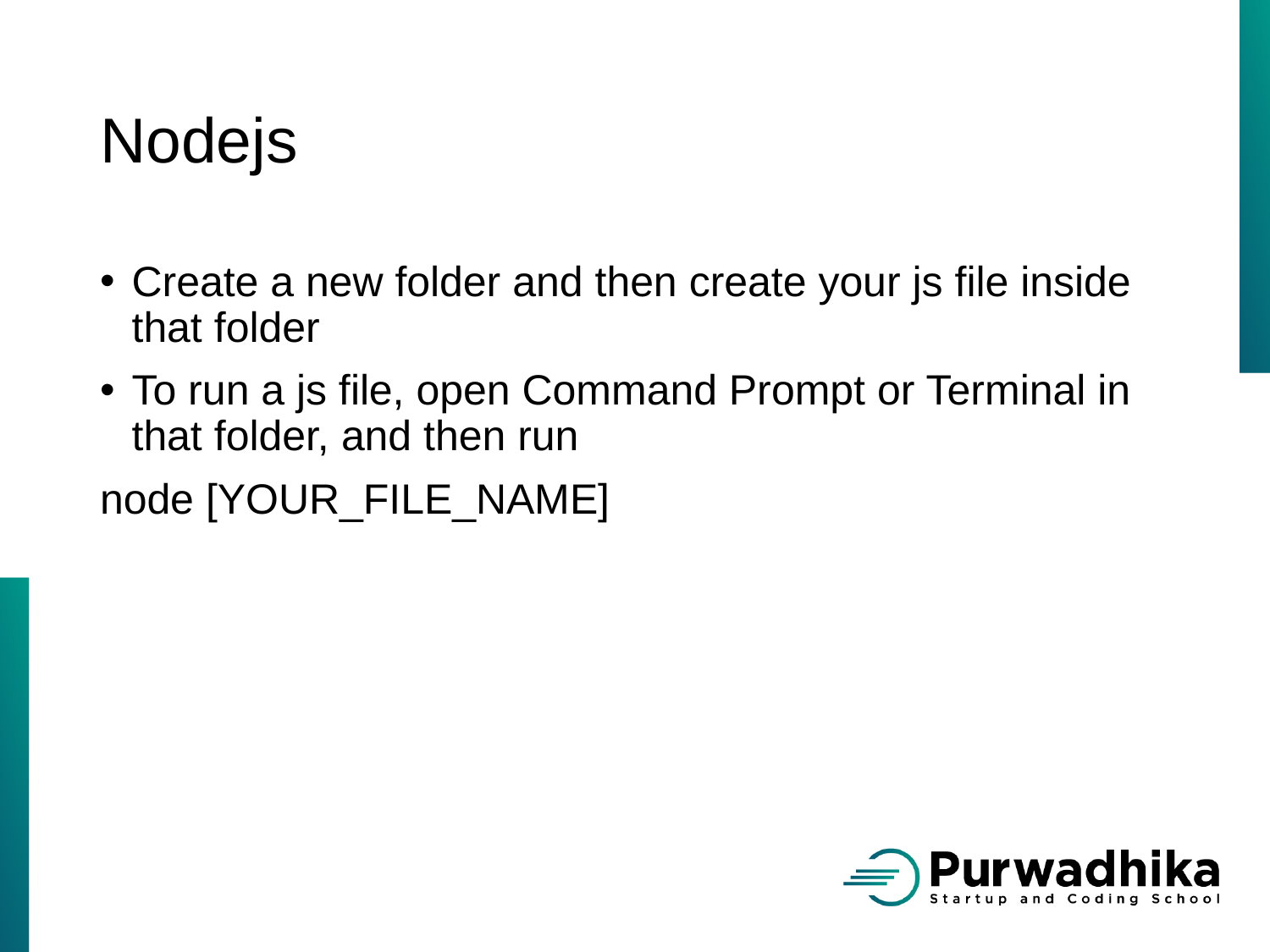

# Nodejs
Create a new folder and then create your js file inside that folder
To run a js file, open Command Prompt or Terminal in that folder, and then run
node [YOUR_FILE_NAME]